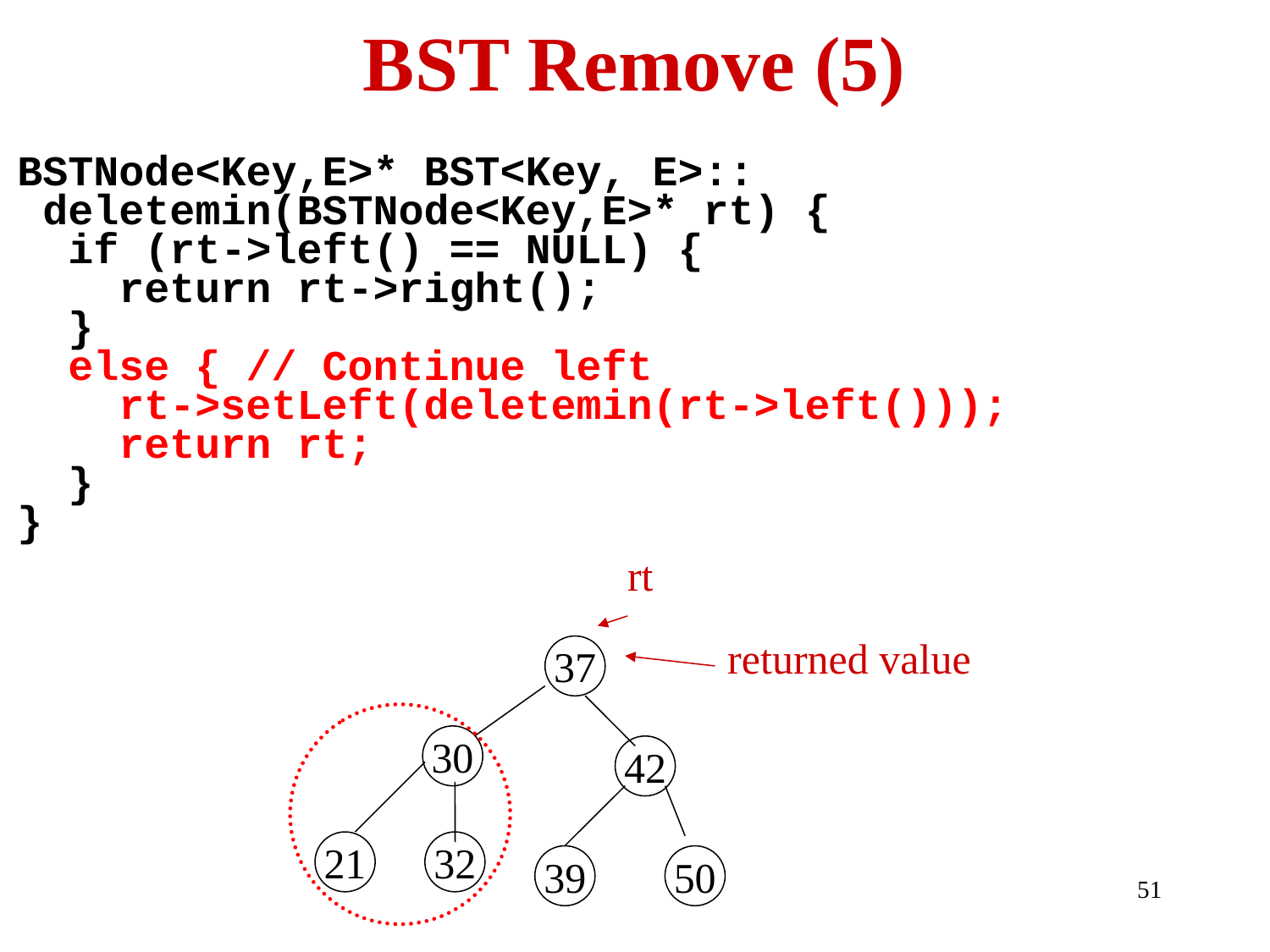

# BST Remove (5)

BSTNode<Key,E>* BST<Key, E>::
 deletemin(BSTNode<Key,E>* rt) {
  if (rt->left() == NULL) {
    return rt->right();
  }
  else { // Continue left
    rt->setLeft(deletemin(rt->left()));
    return rt;
  }
}

rt

returned value
37

30
42

21
32
39
50
51